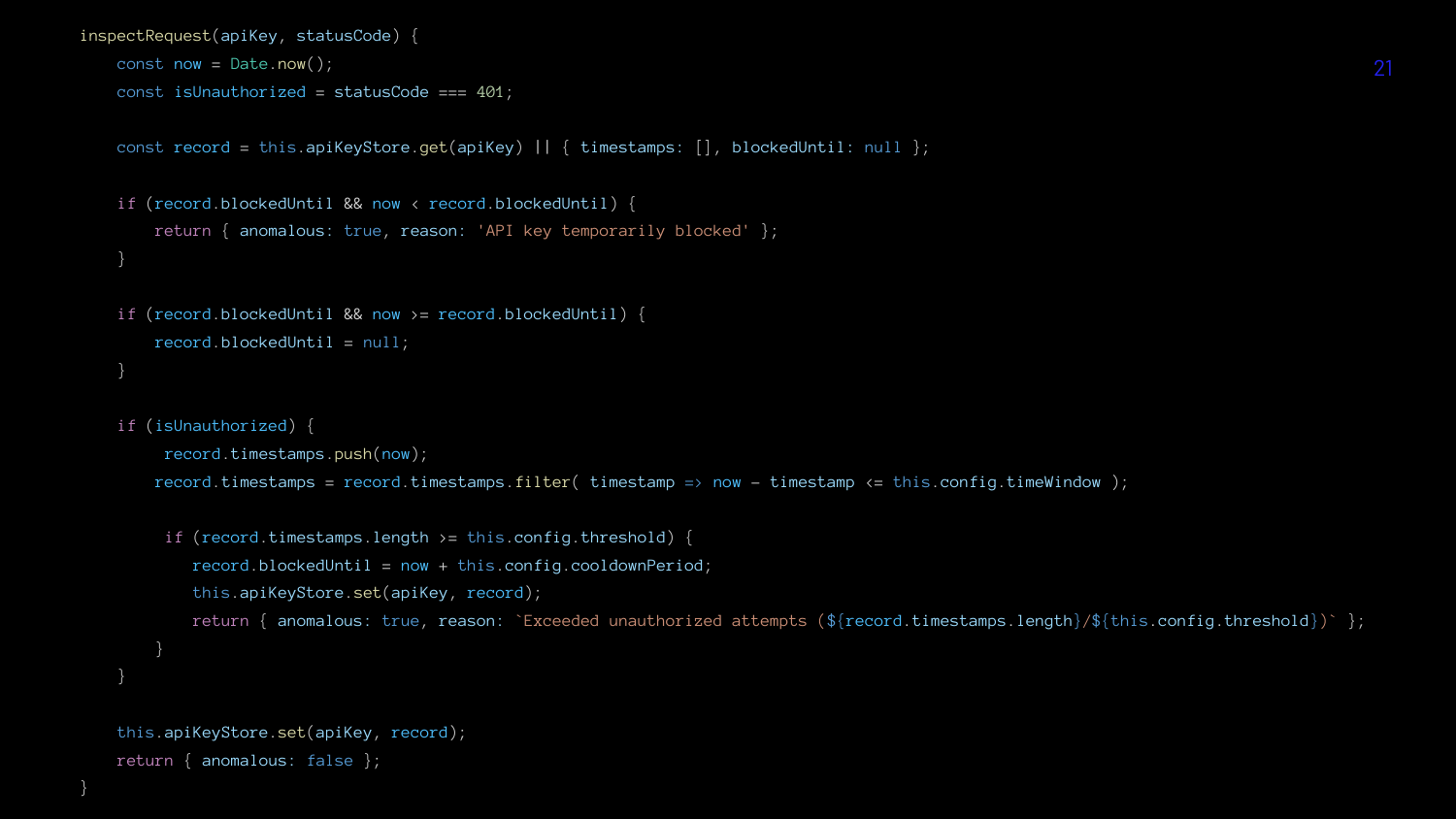

inspectRequest(apiKey, statusCode) {
    const now = Date.now();
    const isUnauthorized = statusCode === 401;

    const record = this.apiKeyStore.get(apiKey) || { timestamps: [], blockedUntil: null };

    if (record.blockedUntil && now < record.blockedUntil) {
        return { anomalous: true, reason: 'API key temporarily blocked' };
    }

    if (record.blockedUntil && now >= record.blockedUntil) {
        record.blockedUntil = null;
    }

    if (isUnauthorized) {
         record.timestamps.push(now);
        record.timestamps = record.timestamps.filter( timestamp => now - timestamp <= this.config.timeWindow );

         if (record.timestamps.length >= this.config.threshold) {
            record.blockedUntil = now + this.config.cooldownPeriod;
            this.apiKeyStore.set(apiKey, record);
            return { anomalous: true, reason: `Exceeded unauthorized attempts (${record.timestamps.length}/${this.config.threshold})` };
        }
    }

    this.apiKeyStore.set(apiKey, record);
    return { anomalous: false };
}
21